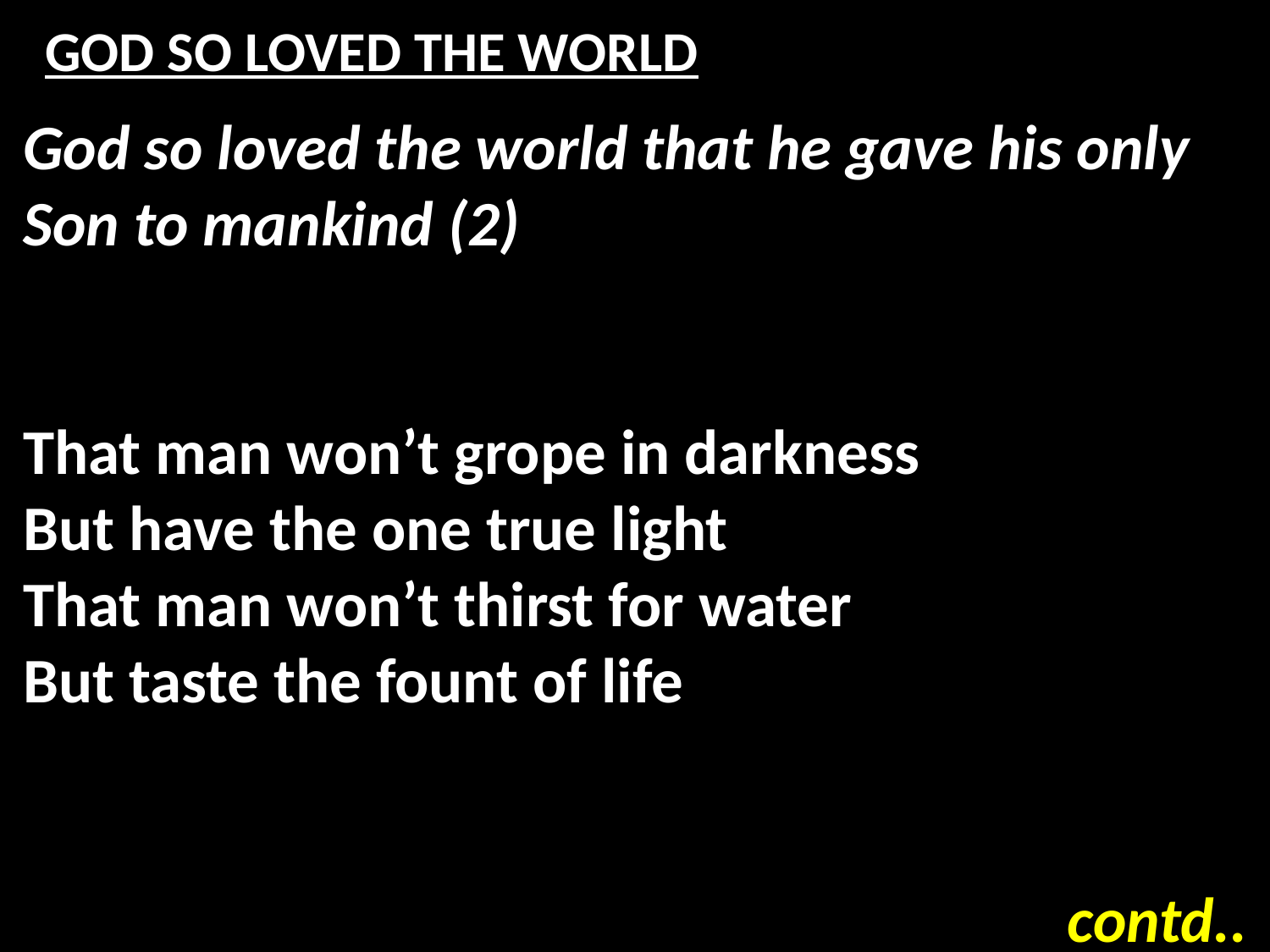

# GOD SO LOVED THE WORLD
God so loved the world that he gave his only Son to mankind (2)

That man won’t grope in darkness
But have the one true light
That man won’t thirst for water
But taste the fount of life
contd..